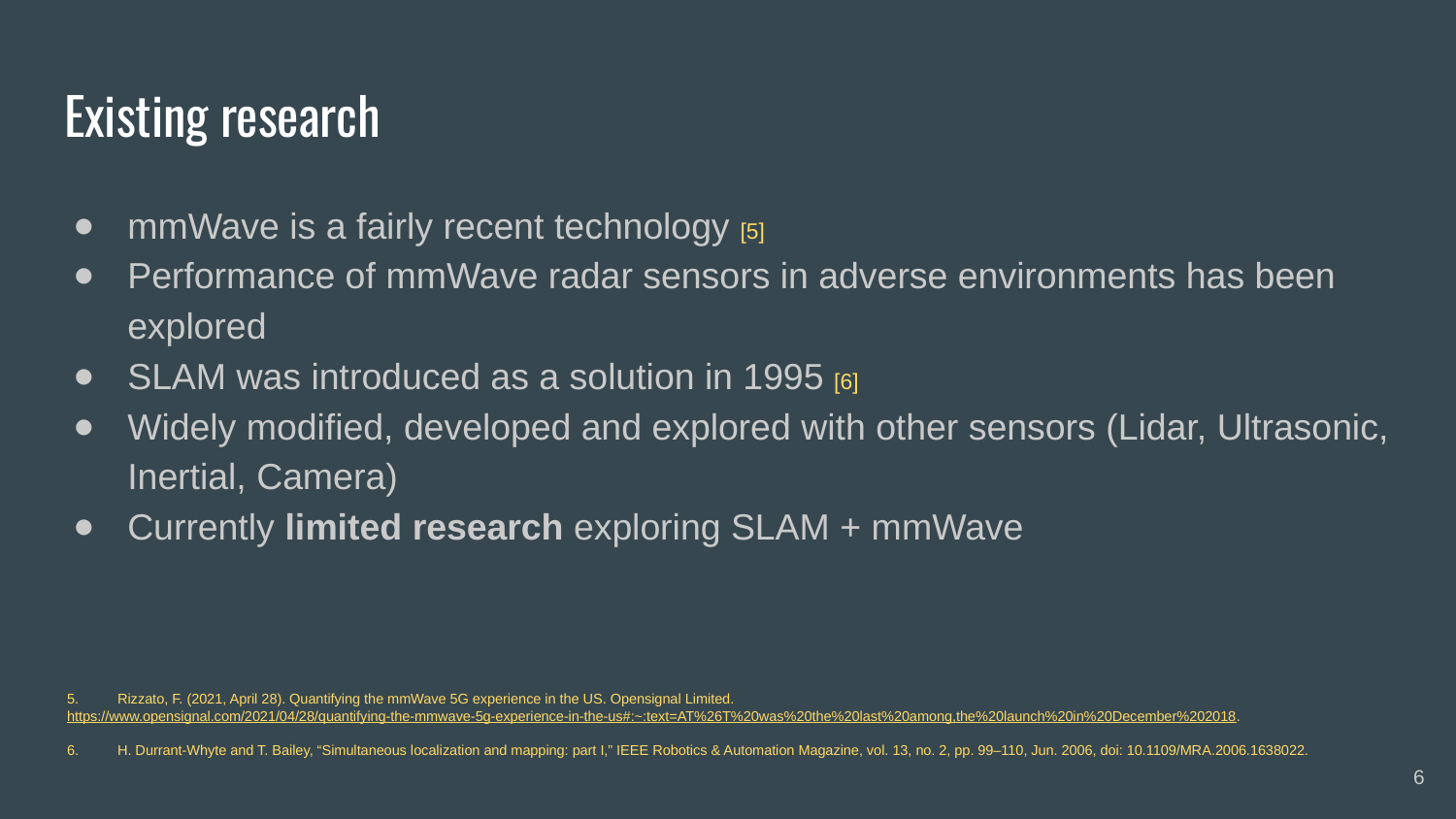

# Existing research
mmWave is a fairly recent technology [5]
Performance of mmWave radar sensors in adverse environments has been explored
SLAM was introduced as a solution in 1995 [6]
Widely modified, developed and explored with other sensors (Lidar, Ultrasonic, Inertial, Camera)
Currently limited research exploring SLAM + mmWave
5.          Rizzato, F. (2021, April 28). Quantifying the mmWave 5G experience in the US. Opensignal Limited.    https://www.opensignal.com/2021/04/28/quantifying-the-mmwave-5g-experience-in-the-us#:~:text=AT%26T%20was%20the%20last%20among,the%20launch%20in%20December%202018.

6.          H. Durrant-Whyte and T. Bailey, “Simultaneous localization and mapping: part I,” IEEE Robotics & Automation Magazine, vol. 13, no. 2, pp. 99–110, Jun. 2006, doi: 10.1109/MRA.2006.1638022.

6